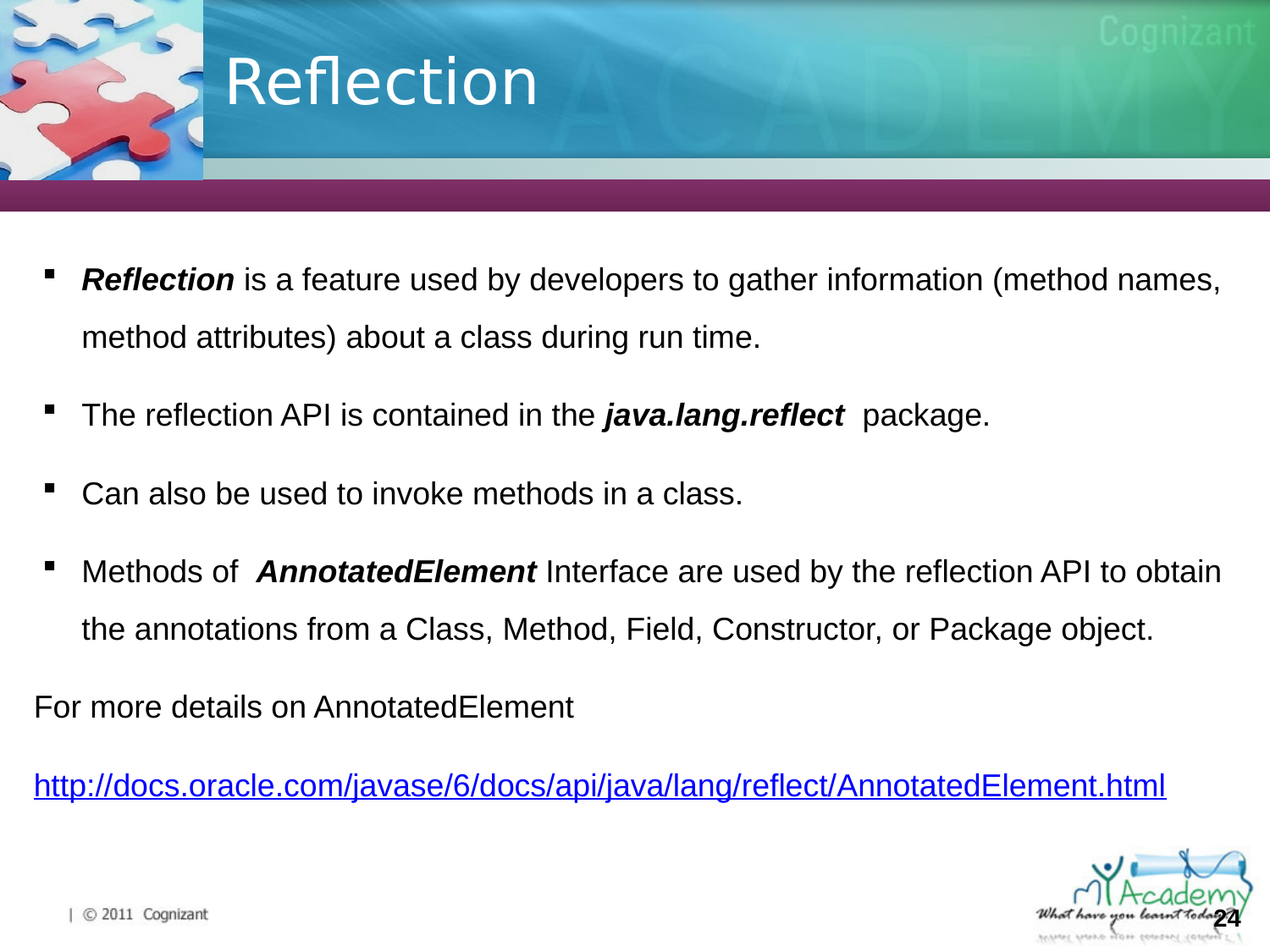

# Reflection
Reflection is a feature used by developers to gather information (method names, method attributes) about a class during run time.
The reflection API is contained in the java.lang.reflect  package.
Can also be used to invoke methods in a class.
Methods of  AnnotatedElement Interface are used by the reflection API to obtain the annotations from a Class, Method, Field, Constructor, or Package object.
For more details on AnnotatedElement
http://docs.oracle.com/javase/6/docs/api/java/lang/reflect/AnnotatedElement.html
24